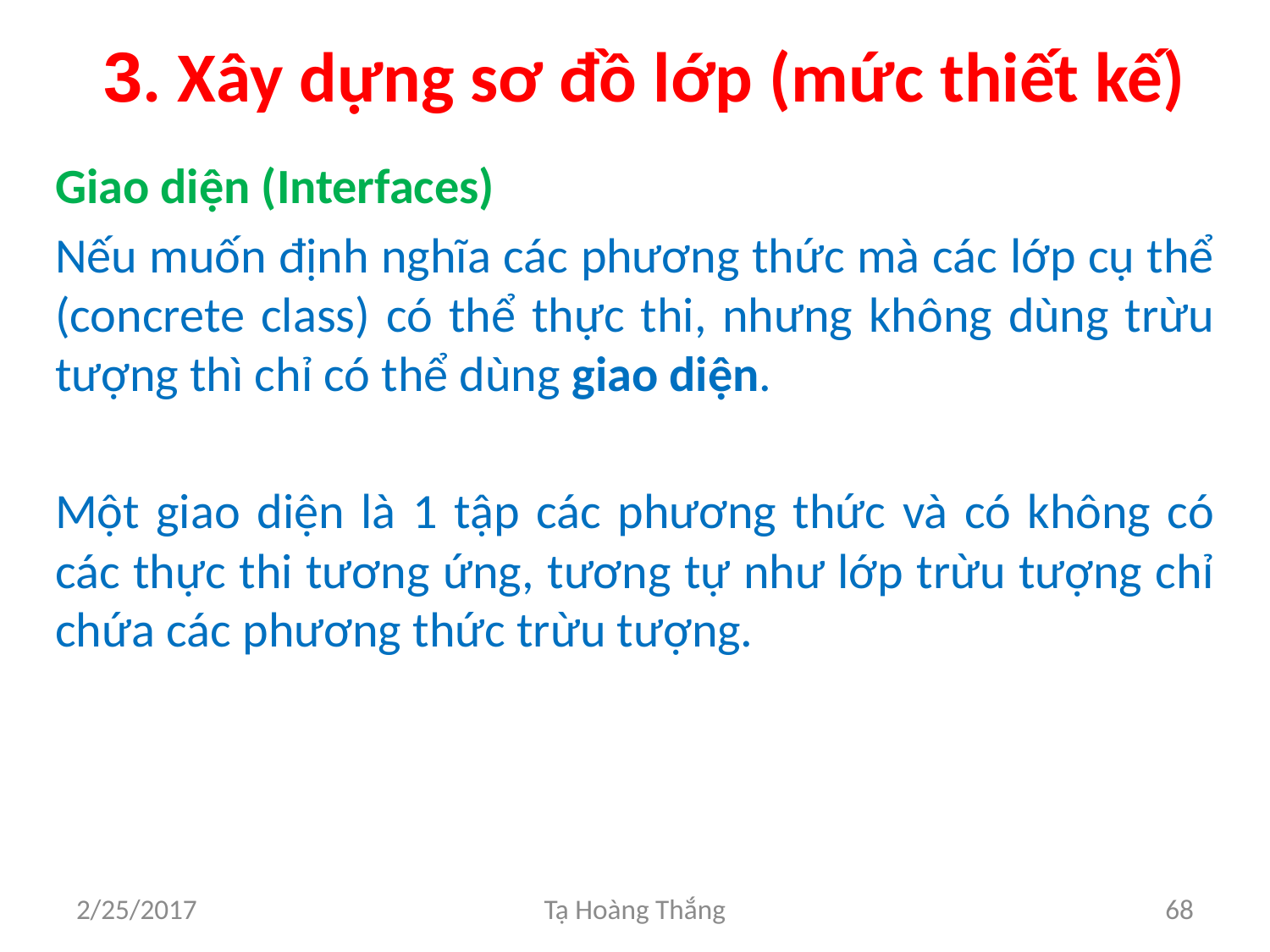

# 3. Xây dựng sơ đồ lớp (mức thiết kế)
Giao diện (Interfaces)
Nếu muốn định nghĩa các phương thức mà các lớp cụ thể (concrete class) có thể thực thi, nhưng không dùng trừu tượng thì chỉ có thể dùng giao diện.

Một giao diện là 1 tập các phương thức và có không có các thực thi tương ứng, tương tự như lớp trừu tượng chỉ chứa các phương thức trừu tượng.
2/25/2017
Tạ Hoàng Thắng
68